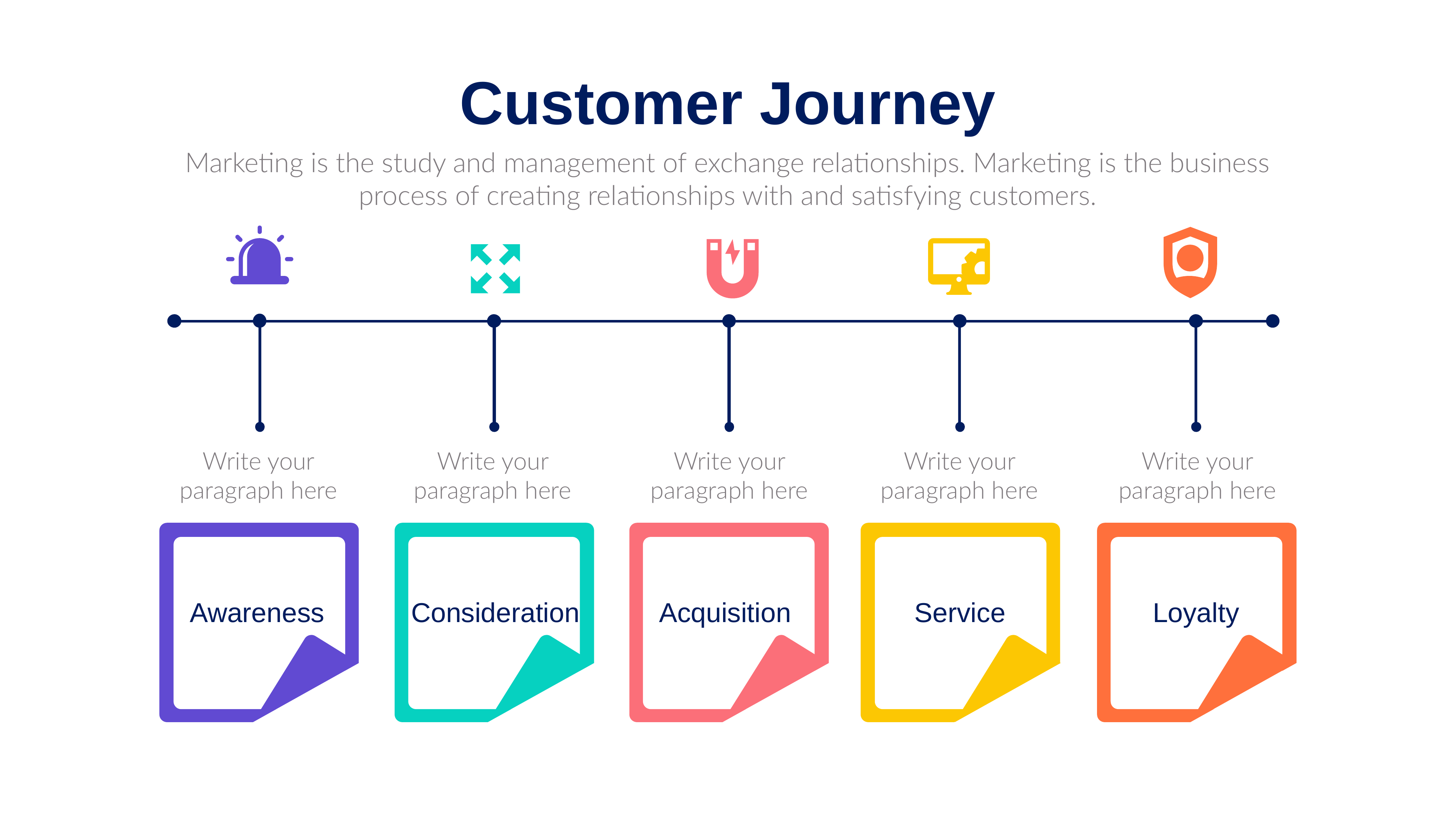

Customer Journey
Marketing is the study and management of exchange relationships. Marketing is the business process of creating relationships with and satisfying customers.

Write your paragraph here
Write your paragraph here
Write your paragraph here
Write your paragraph here
Write your paragraph here

Awareness
Consideration
Acquisition
Service
Loyalty